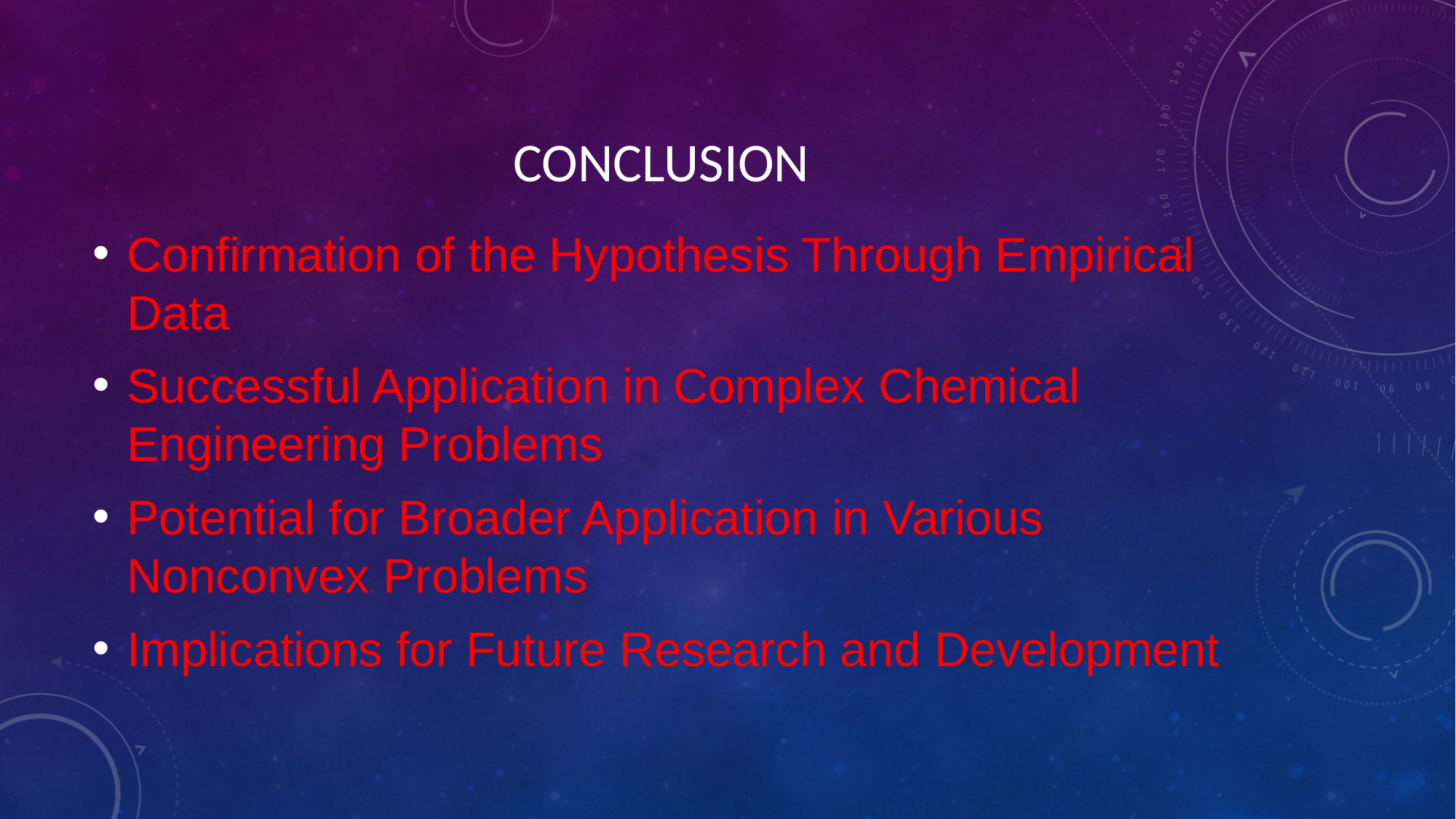

# CONCLUSION
Confirmation of the Hypothesis Through Empirical Data
Successful Application in Complex Chemical Engineering Problems
Potential for Broader Application in Various Nonconvex Problems
Implications for Future Research and Development